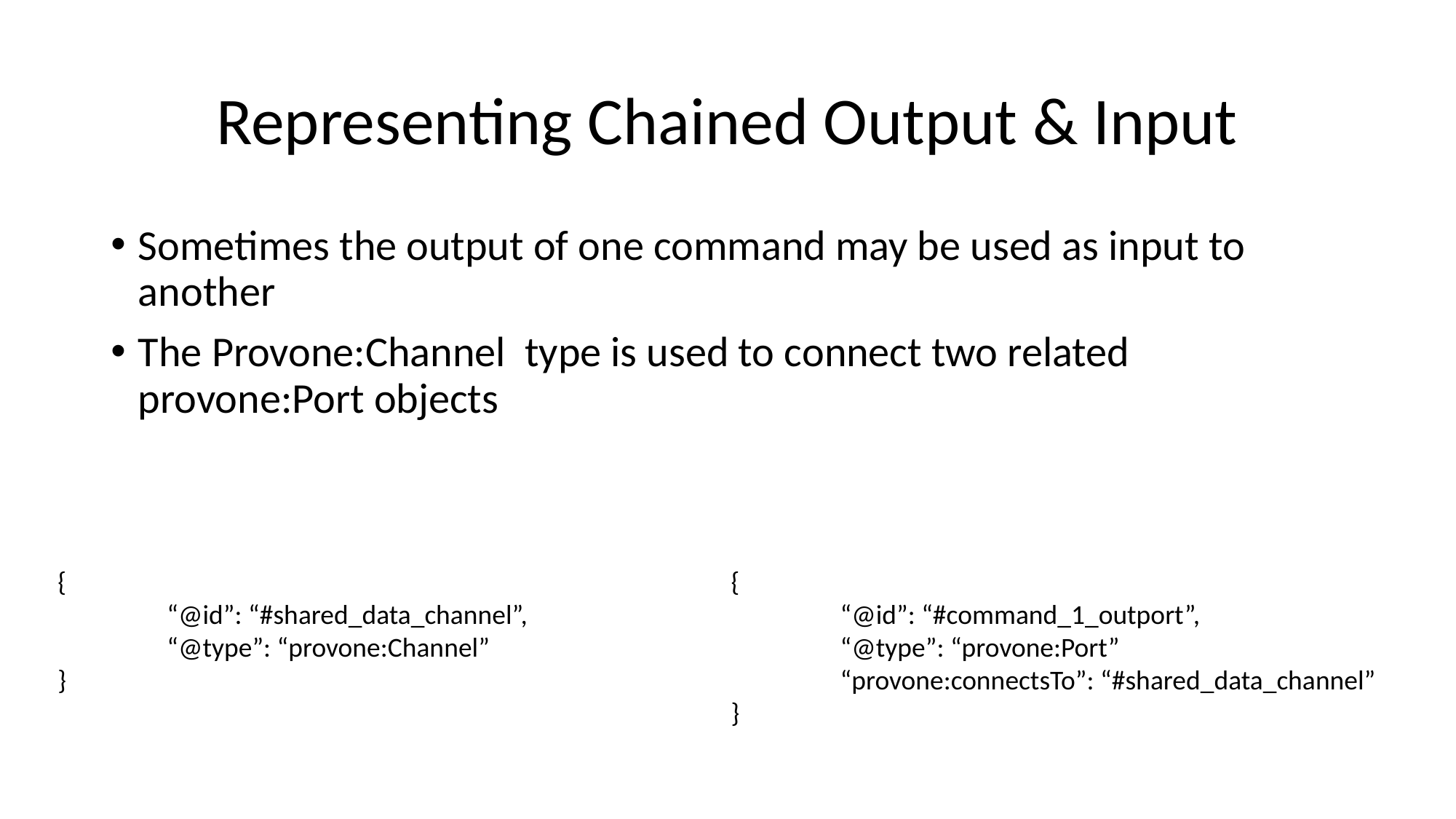

# Representing Chained Output & Input
Sometimes the output of one command may be used as input to another
The Provone:Channel  type is used to connect two related provone:Port objects
{
	“@id”: “#shared_data_channel”,
	“@type”: “provone:Channel”
}
{
	“@id”: “#command_1_outport”,
	“@type”: “provone:Port”
	“provone:connectsTo”: “#shared_data_channel”
}